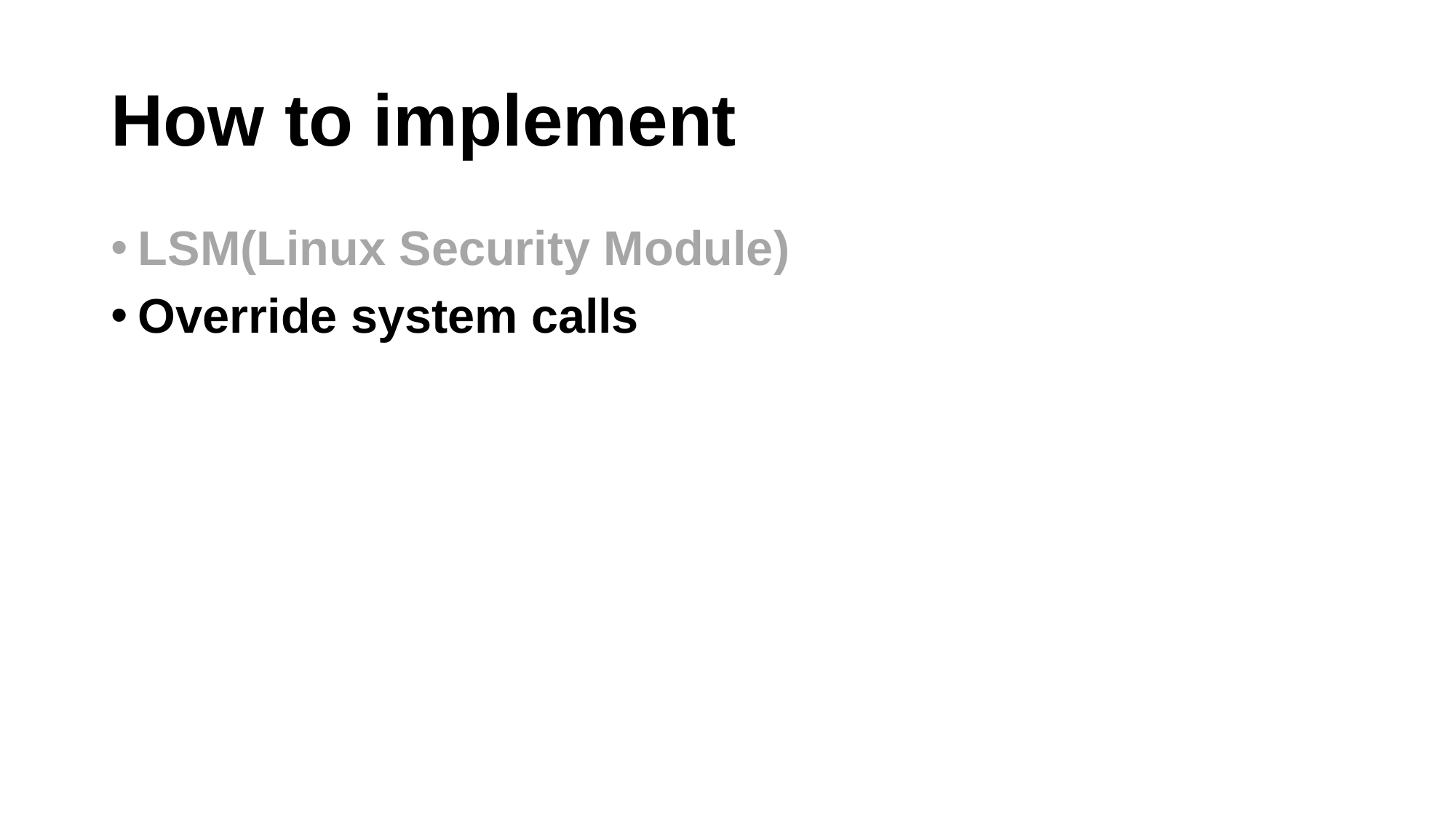

# How to implement
LSM(Linux Security Module)
Override system calls